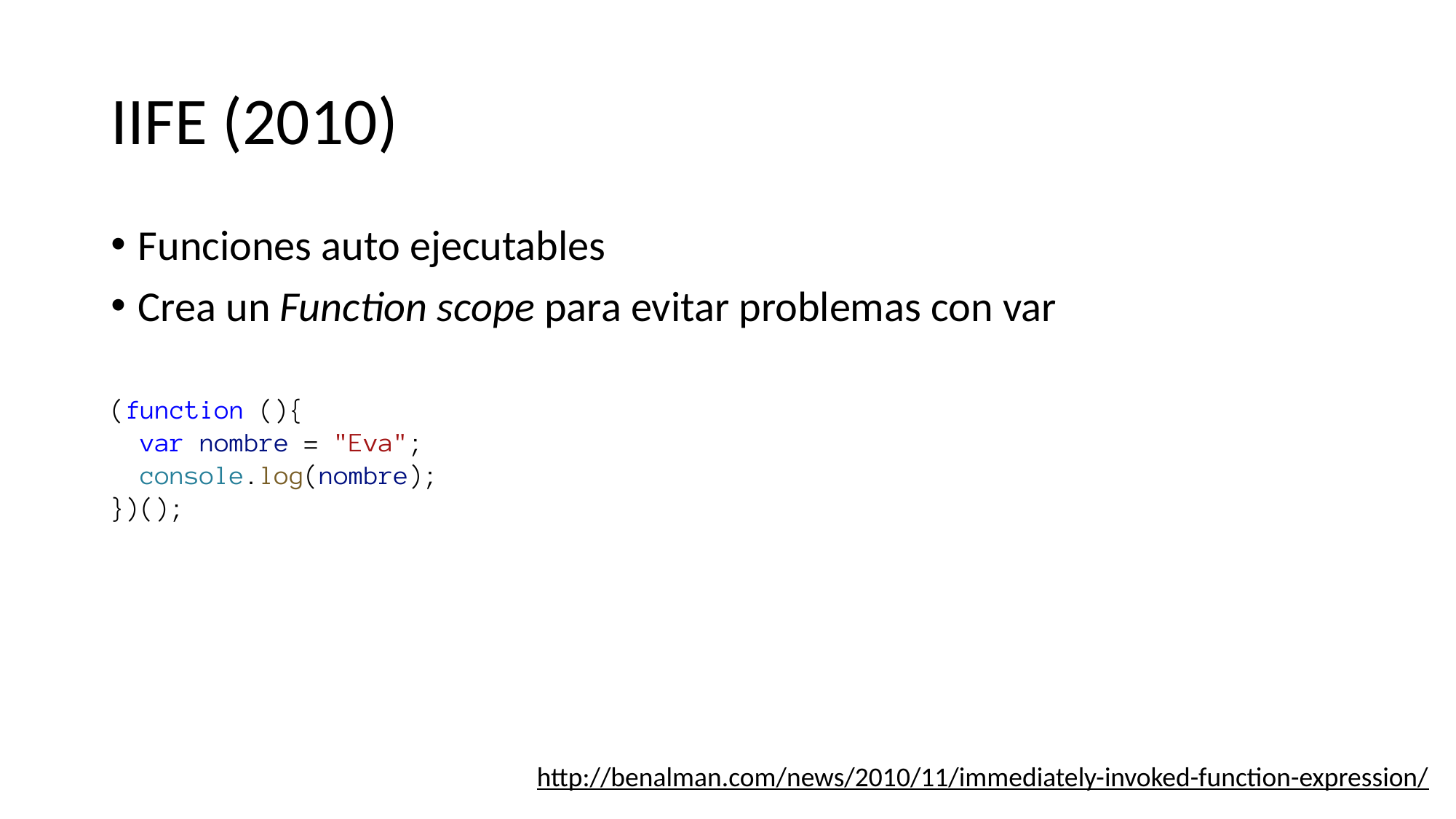

# IIFE (2010)
Funciones auto ejecutables
Crea un Function scope para evitar problemas con var
(function (){
  var nombre = "Eva";
  console.log(nombre);
})();
http://benalman.com/news/2010/11/immediately-invoked-function-expression/